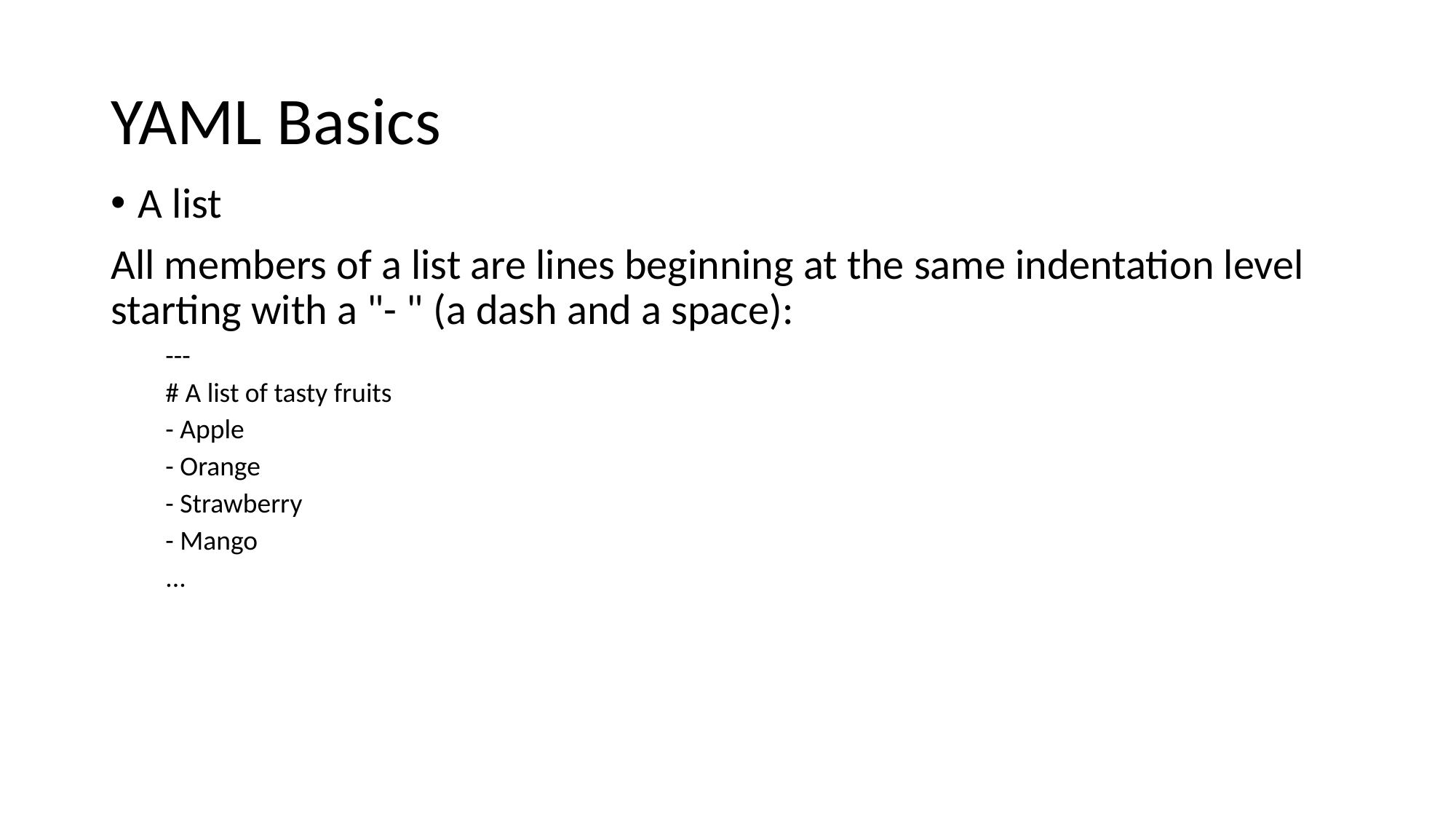

# YAML Basics
A list
All members of a list are lines beginning at the same indentation level starting with a "- " (a dash and a space):
---
# A list of tasty fruits
- Apple
- Orange
- Strawberry
- Mango
...